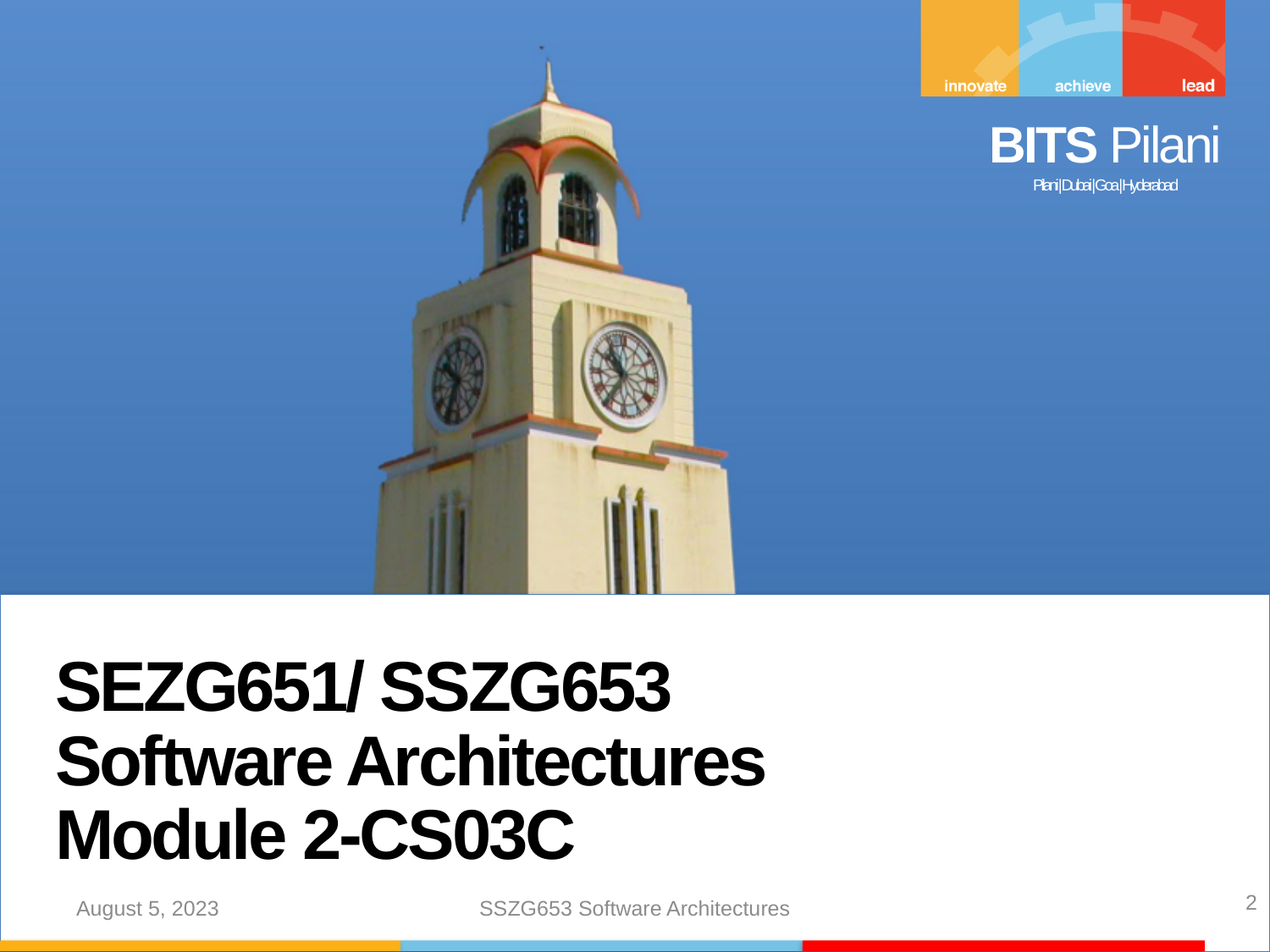

SEZG651/ SSZG653
Software Architectures
Module 2-CS03C
2
August 5, 2023
SSZG653 Software Architectures